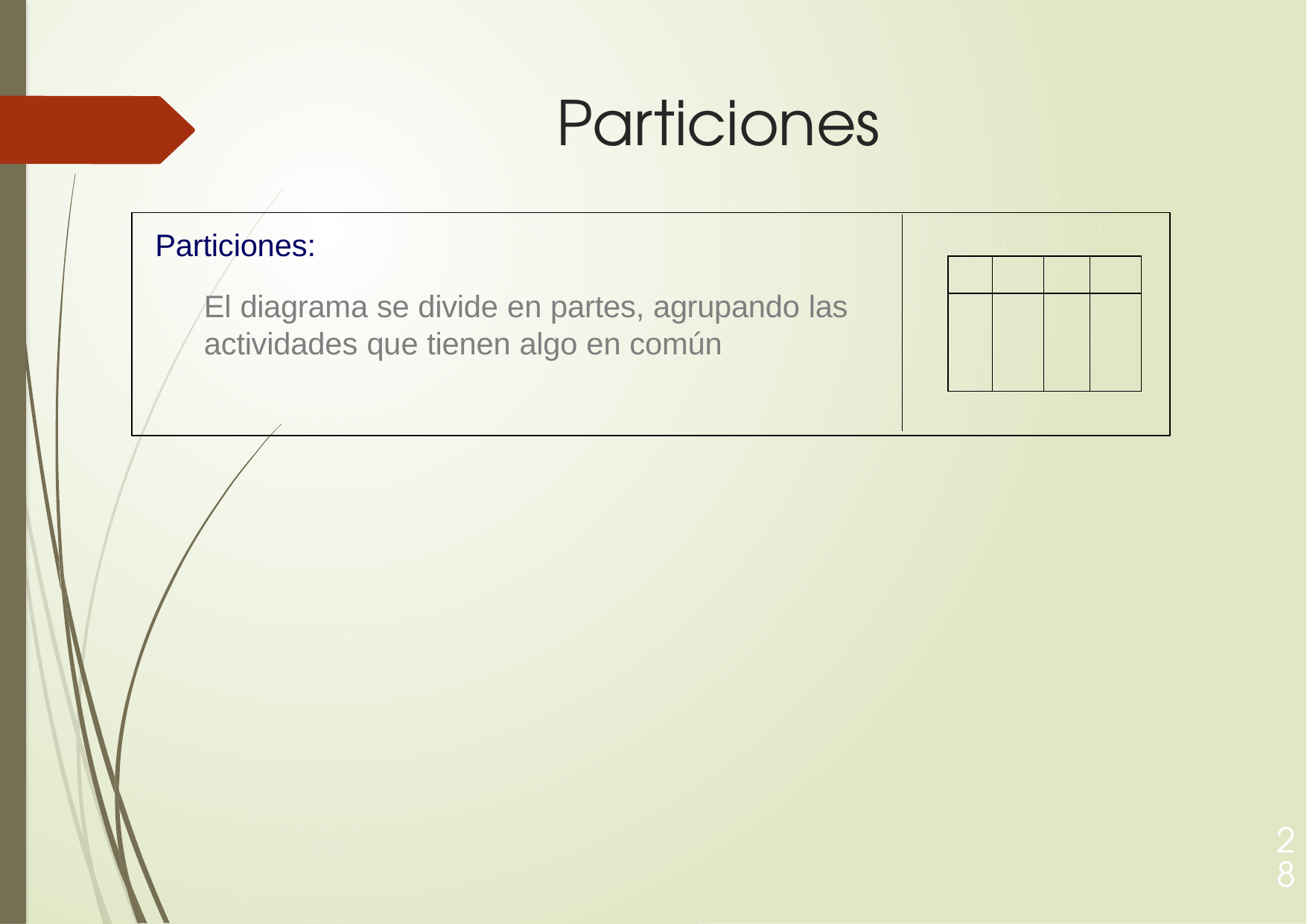

# Particiones

Particiones:
El diagrama se divide en partes, agrupando las actividades que tienen algo en común
|  |  |  |  |
| --- | --- | --- | --- |
|  |  |  |  |
28